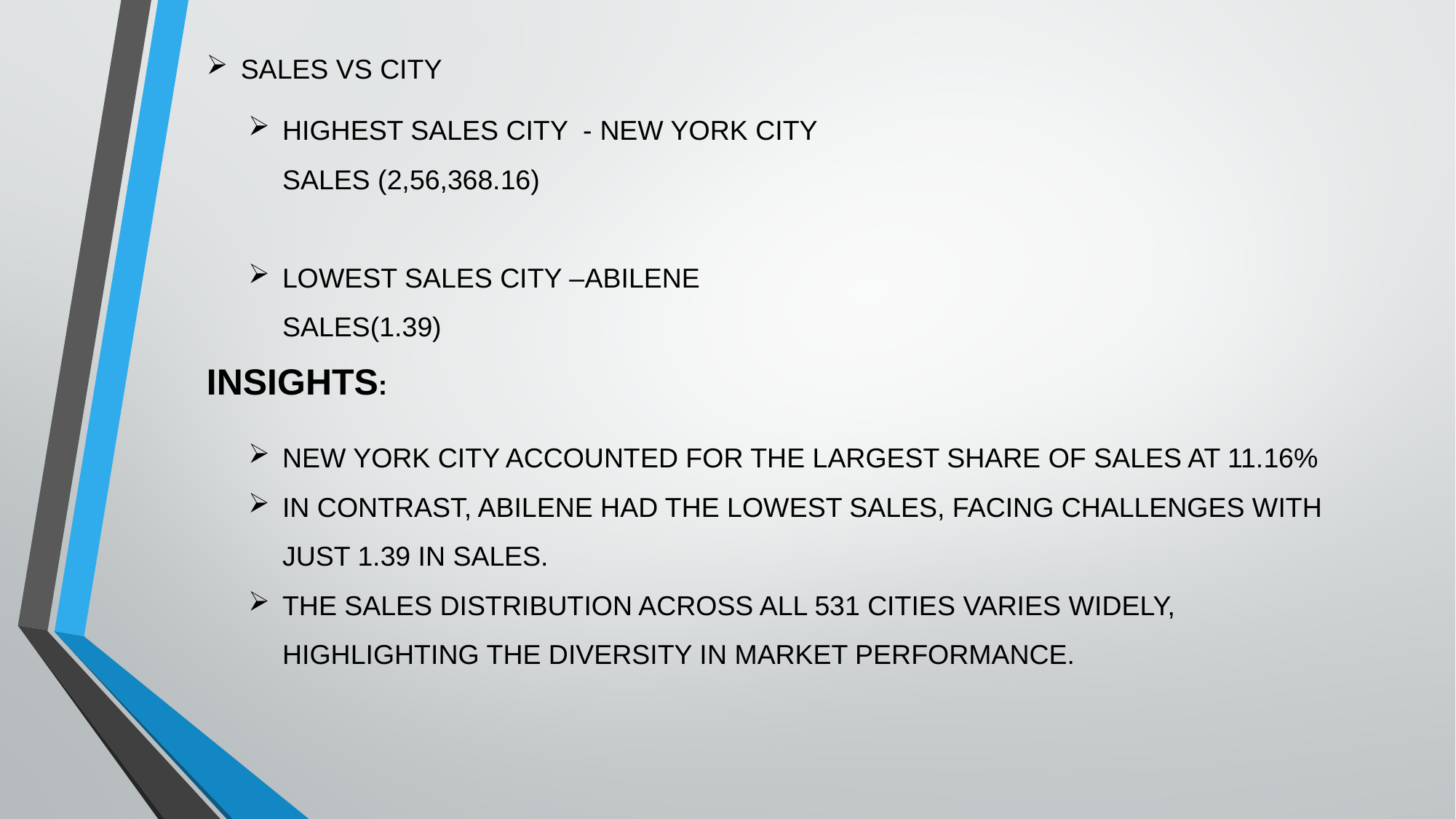

SALES VS CITY
HIGHEST SALES CITY  - NEW YORK CITY        SALES (2,56,368.16)

LOWEST SALES CITY –ABILENE      SALES(1.39)
INSIGHTS:
NEW YORK CITY ACCOUNTED FOR THE LARGEST SHARE OF SALES AT 11.16%
IN CONTRAST, ABILENE HAD THE LOWEST SALES, FACING CHALLENGES WITH JUST 1.39 IN SALES.
THE SALES DISTRIBUTION ACROSS ALL 531 CITIES VARIES WIDELY, HIGHLIGHTING THE DIVERSITY IN MARKET PERFORMANCE.